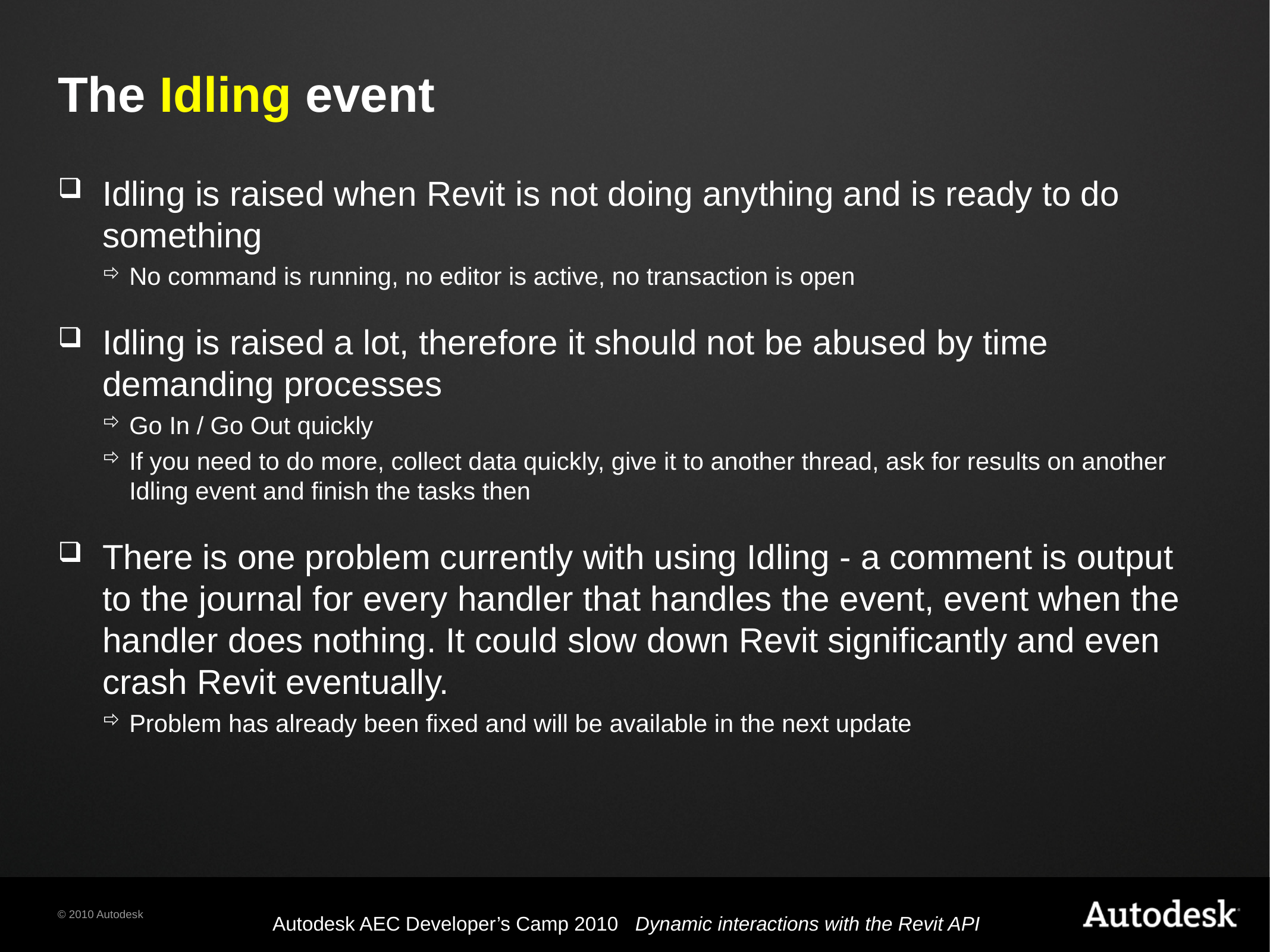

# The Idling event
Idling is raised when Revit is not doing anything and is ready to do something
No command is running, no editor is active, no transaction is open
Idling is raised a lot, therefore it should not be abused by time demanding processes
Go In / Go Out quickly
If you need to do more, collect data quickly, give it to another thread, ask for results on another Idling event and finish the tasks then
There is one problem currently with using Idling - a comment is output to the journal for every handler that handles the event, event when the handler does nothing. It could slow down Revit significantly and even crash Revit eventually.
Problem has already been fixed and will be available in the next update